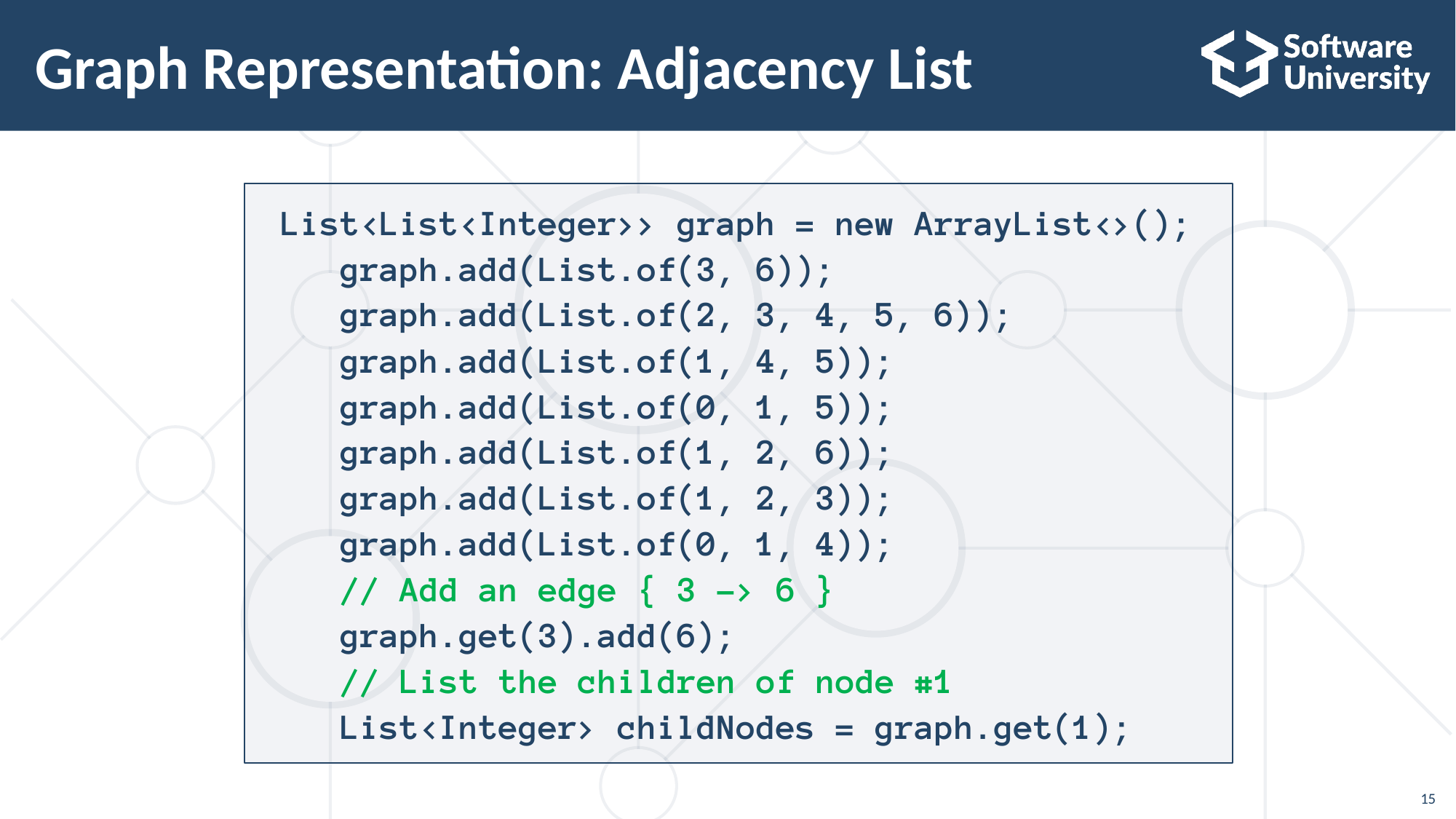

# Graph Representation: Adjacency List
 List<List<Integer>> graph = new ArrayList<>();
    graph.add(List.of(3, 6));
    graph.add(List.of(2, 3, 4, 5, 6));
    graph.add(List.of(1, 4, 5));
    graph.add(List.of(0, 1, 5));
    graph.add(List.of(1, 2, 6));
    graph.add(List.of(1, 2, 3));
    graph.add(List.of(0, 1, 4));
    // Add an edge { 3 -> 6 }
    graph.get(3).add(6);
    // List the children of node #1
    List<Integer> childNodes = graph.get(1);
15